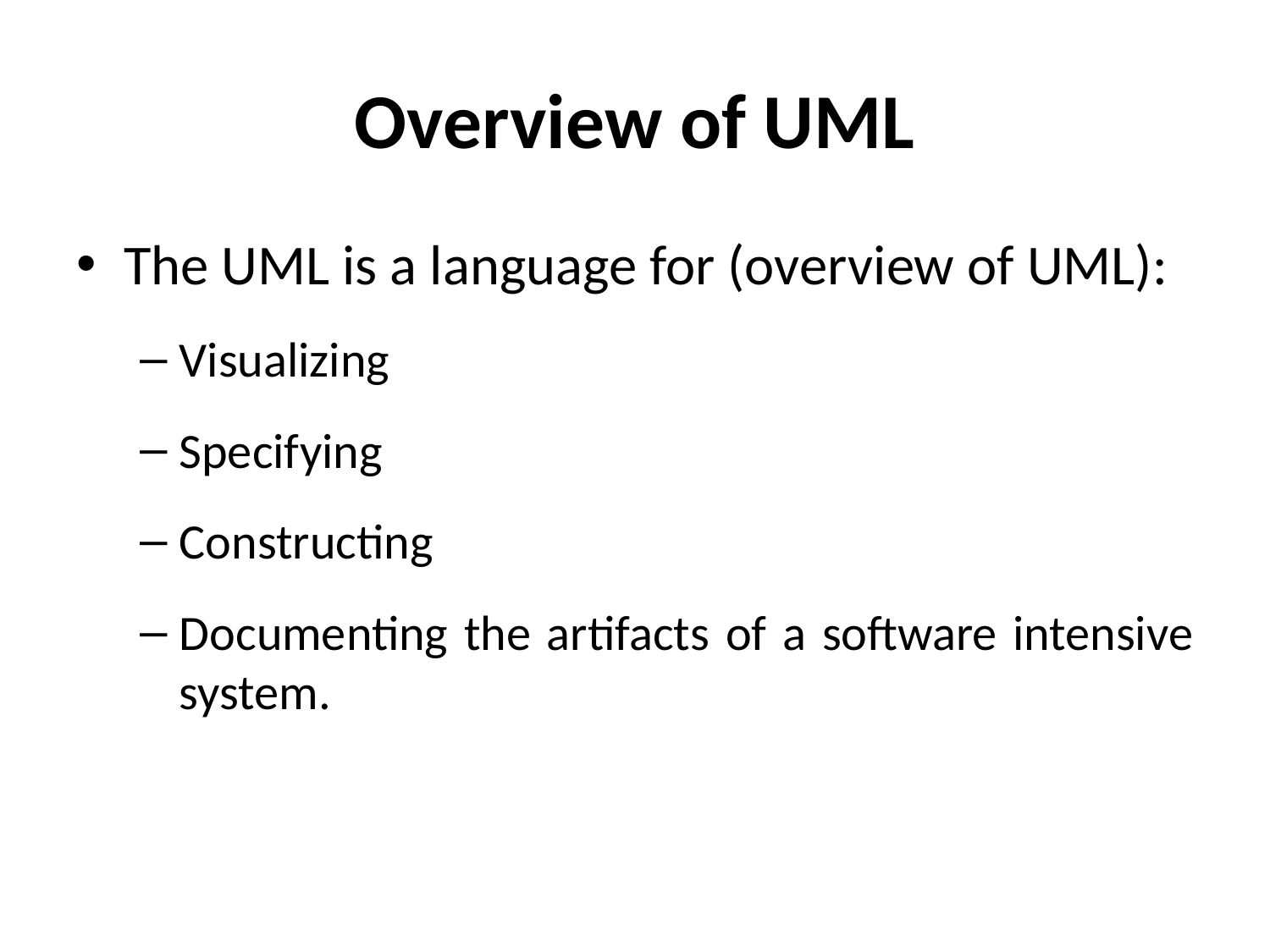

# Overview of UML
The UML is a language for (overview of UML):
Visualizing
Specifying
Constructing
Documenting the artifacts of a software intensive system.